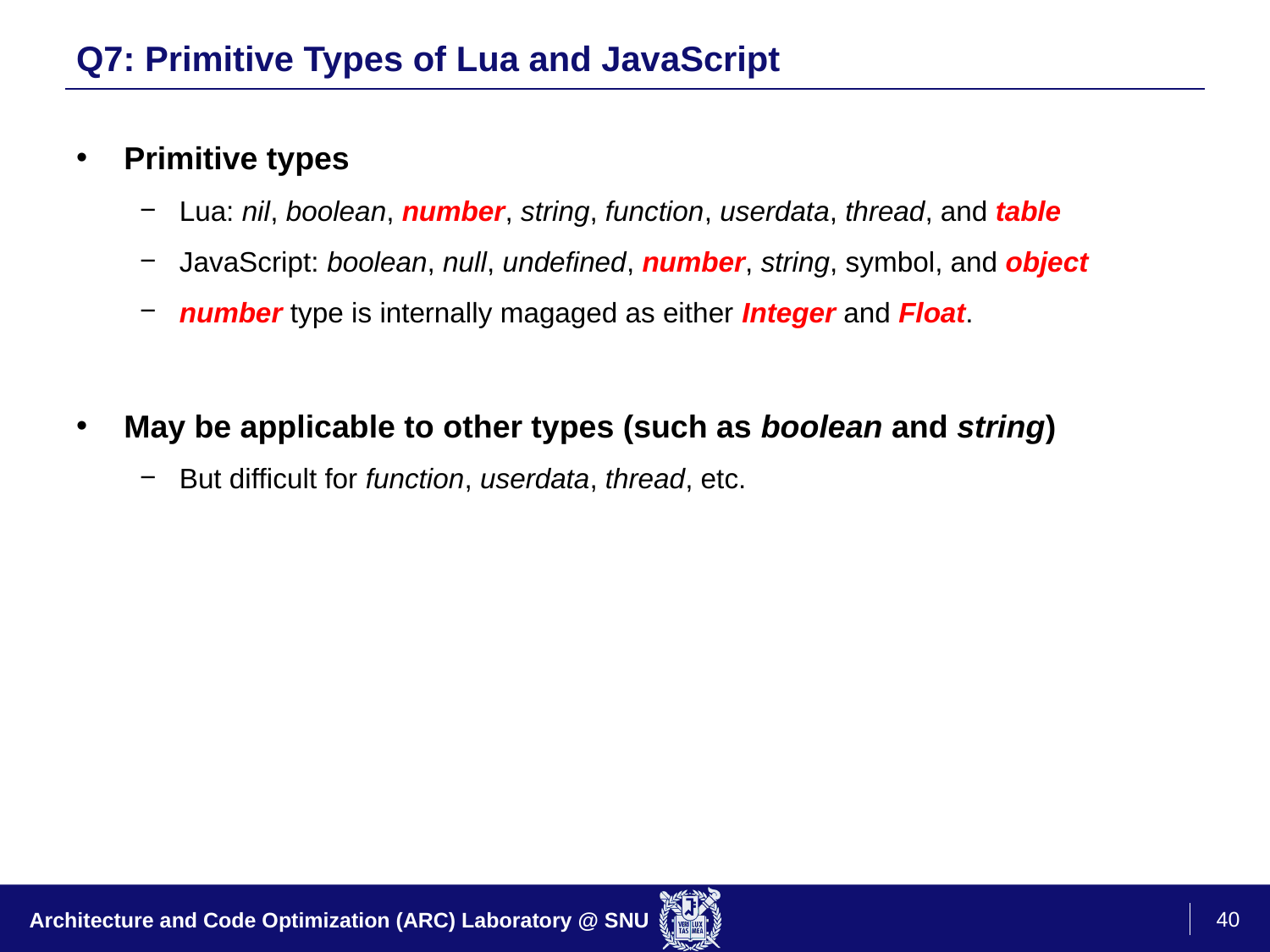

# Q7: Primitive Types of Lua and JavaScript
Primitive types
Lua: nil, boolean, number, string, function, userdata, thread, and table
JavaScript: boolean, null, undefined, number, string, symbol, and object
number type is internally magaged as either Integer and Float.

May be applicable to other types (such as boolean and string)
But difficult for function, userdata, thread, etc.
40